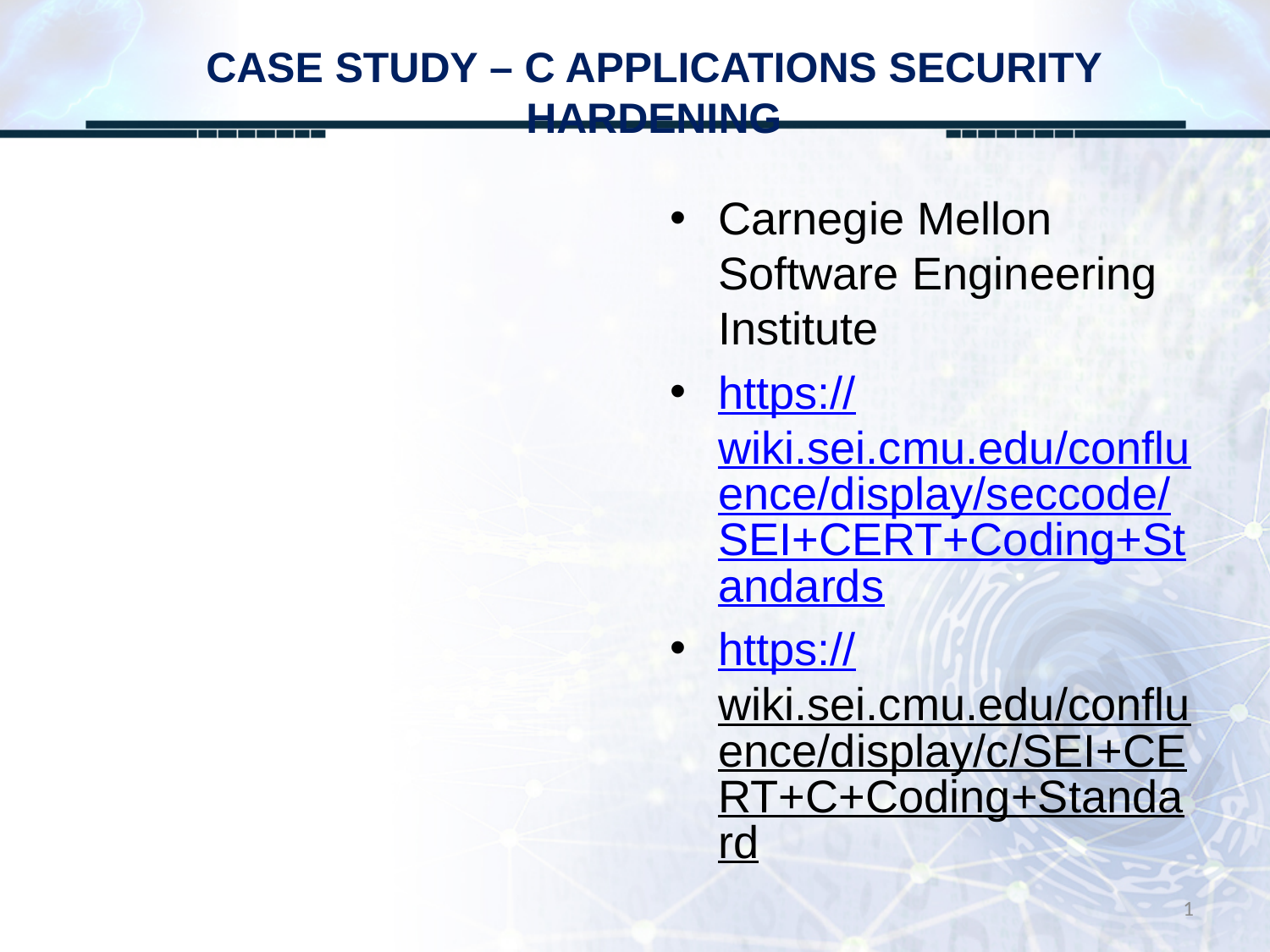

# CASE STUDY – C APPLICATIONS SECURITY HARDENING
Carnegie Mellon Software Engineering Institute
https://wiki.sei.cmu.edu/confluence/display/seccode/SEI+CERT+Coding+Standards
https://wiki.sei.cmu.edu/confluence/display/c/SEI+CERT+C+Coding+Standard

1